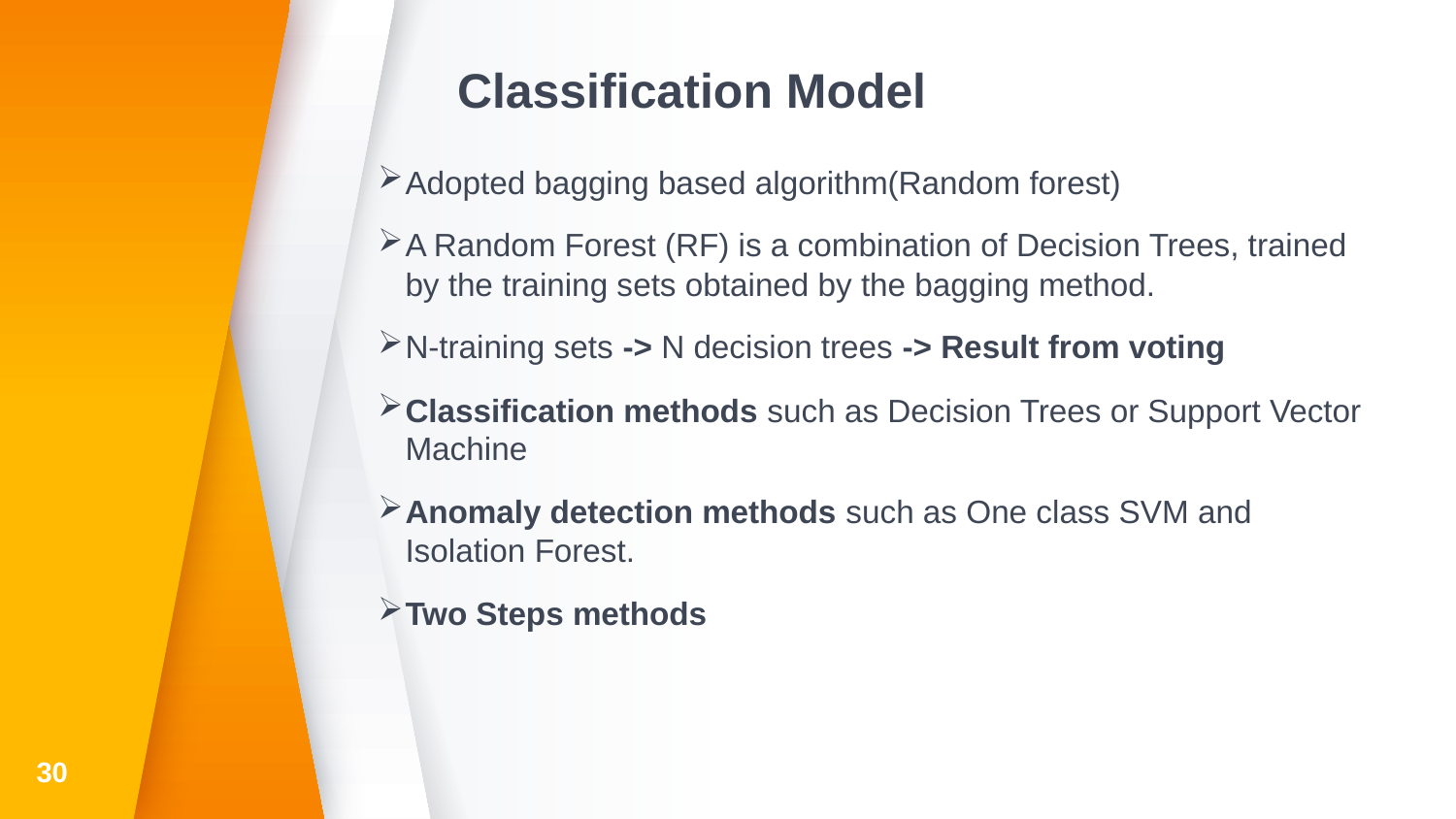

# Classification Model
Adopted bagging based algorithm(Random forest)
A Random Forest (RF) is a combination of Decision Trees, trained by the training sets obtained by the bagging method.
N-training sets -> N decision trees -> Result from voting
Classification methods such as Decision Trees or Support Vector Machine
Anomaly detection methods such as One class SVM and Isolation Forest.
Two Steps methods

30